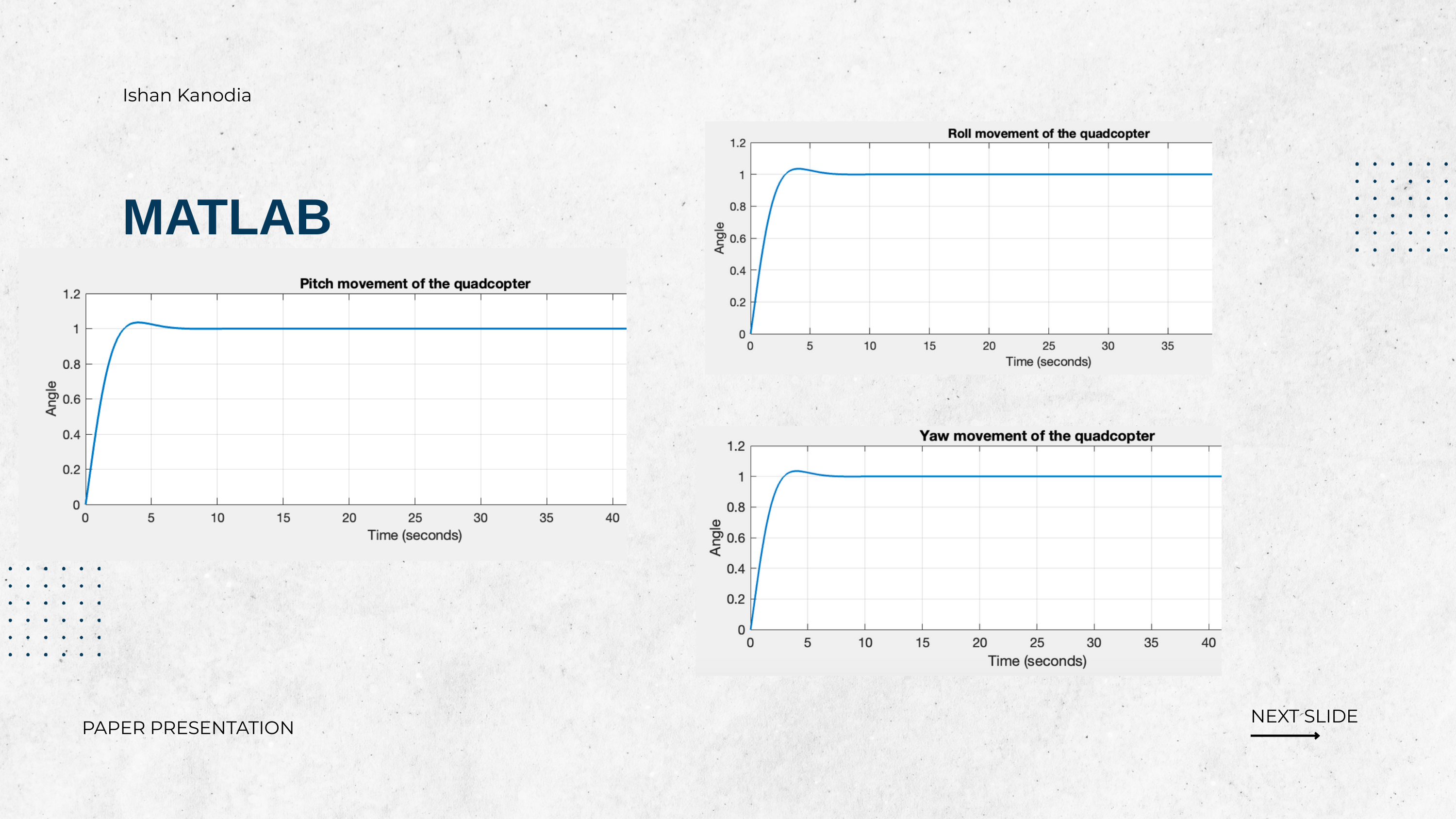

Ishan Kanodia

MATLAB

NEXT SLIDE
PAPER PRESENTATION